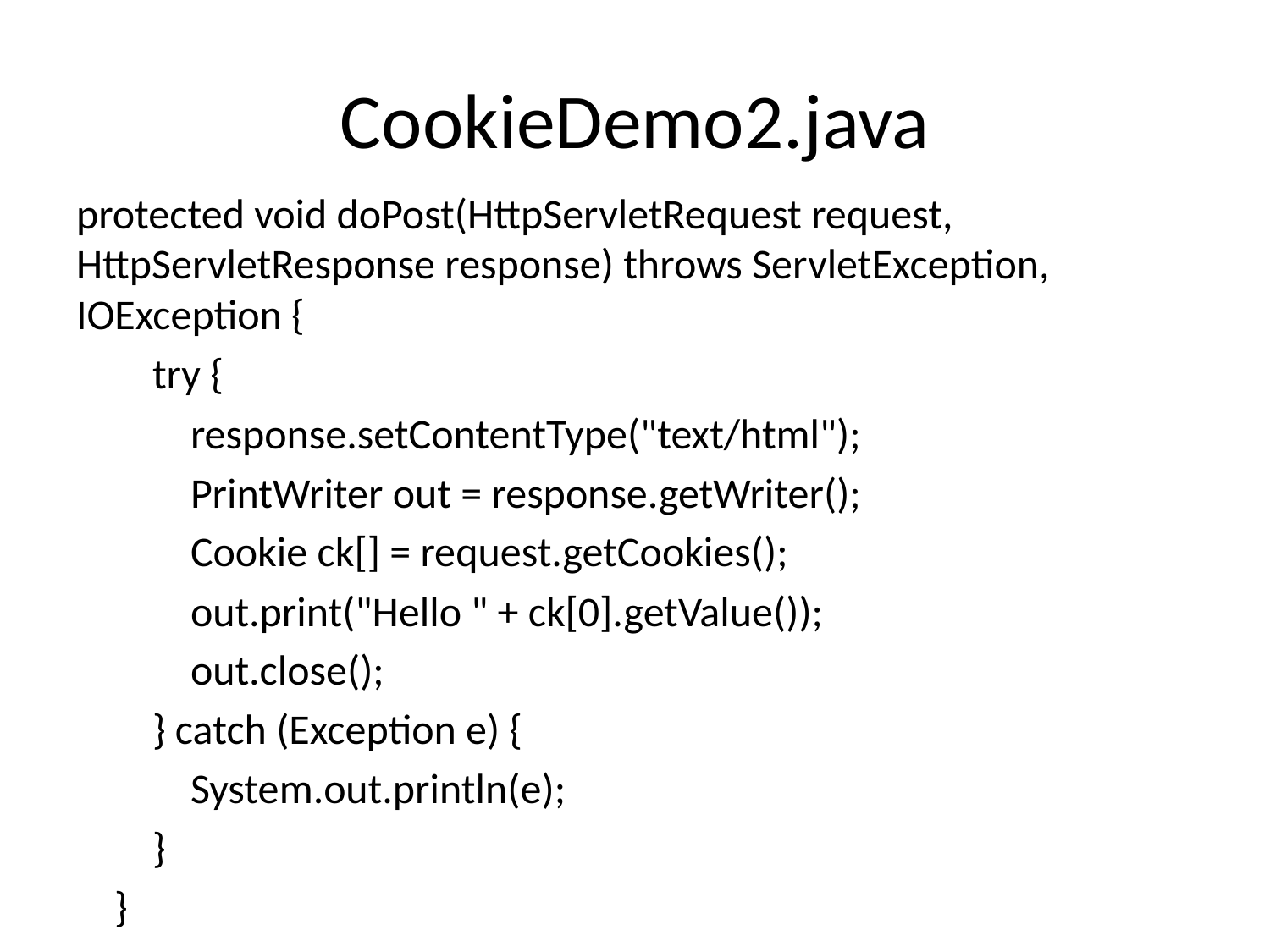

# CookieDemo2.java
protected void doPost(HttpServletRequest request, HttpServletResponse response) throws ServletException, IOException {
        try {
            response.setContentType("text/html");
            PrintWriter out = response.getWriter();
            Cookie ck[] = request.getCookies();
            out.print("Hello " + ck[0].getValue());
            out.close();
        } catch (Exception e) {
            System.out.println(e);
        }
    }